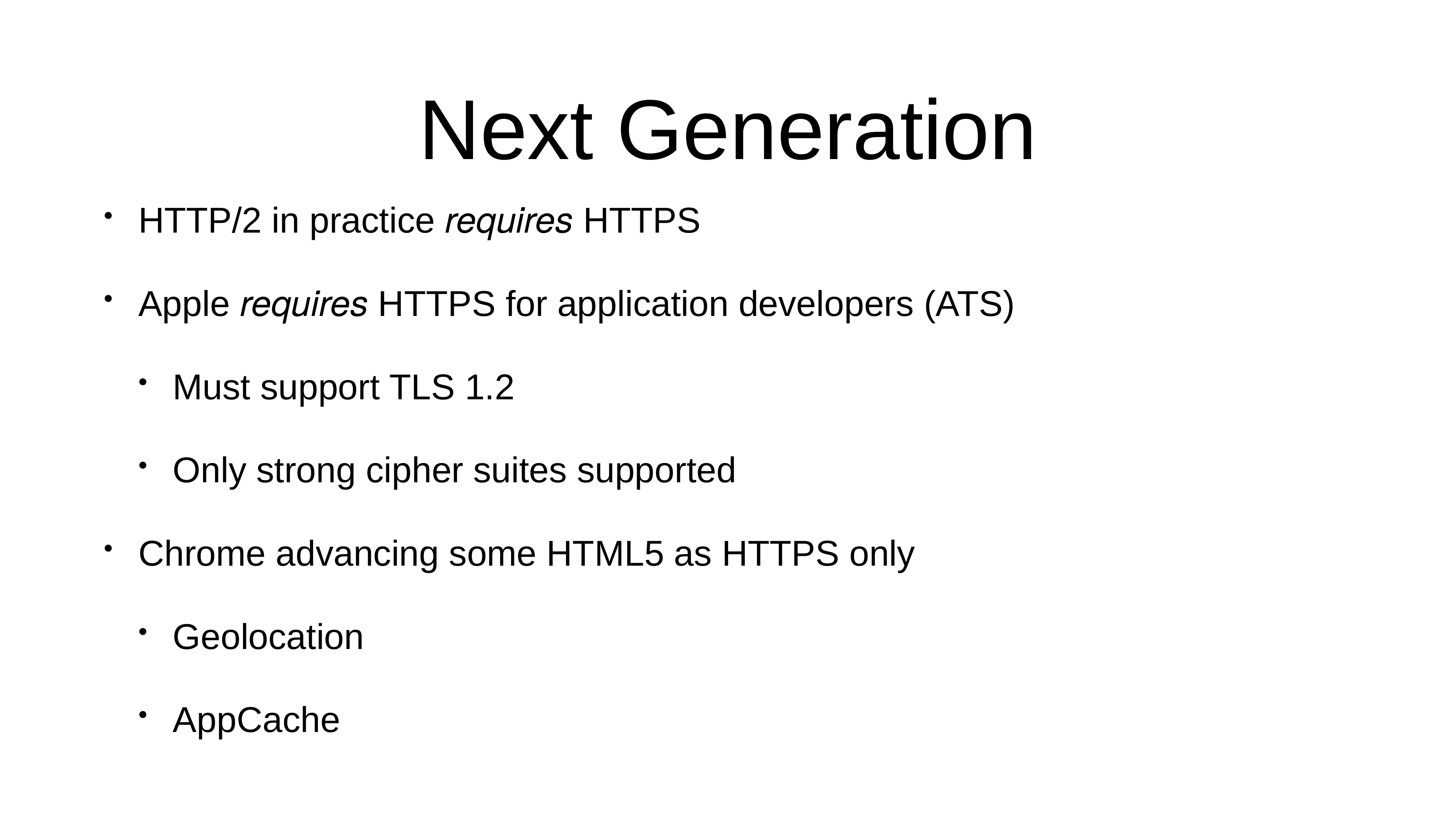

# Next Generation
HTTP/2 in practice requires HTTPS
Apple requires HTTPS for application developers (ATS)
Must support TLS 1.2
Only strong cipher suites supported
Chrome advancing some HTML5 as HTTPS only
Geolocation
AppCache